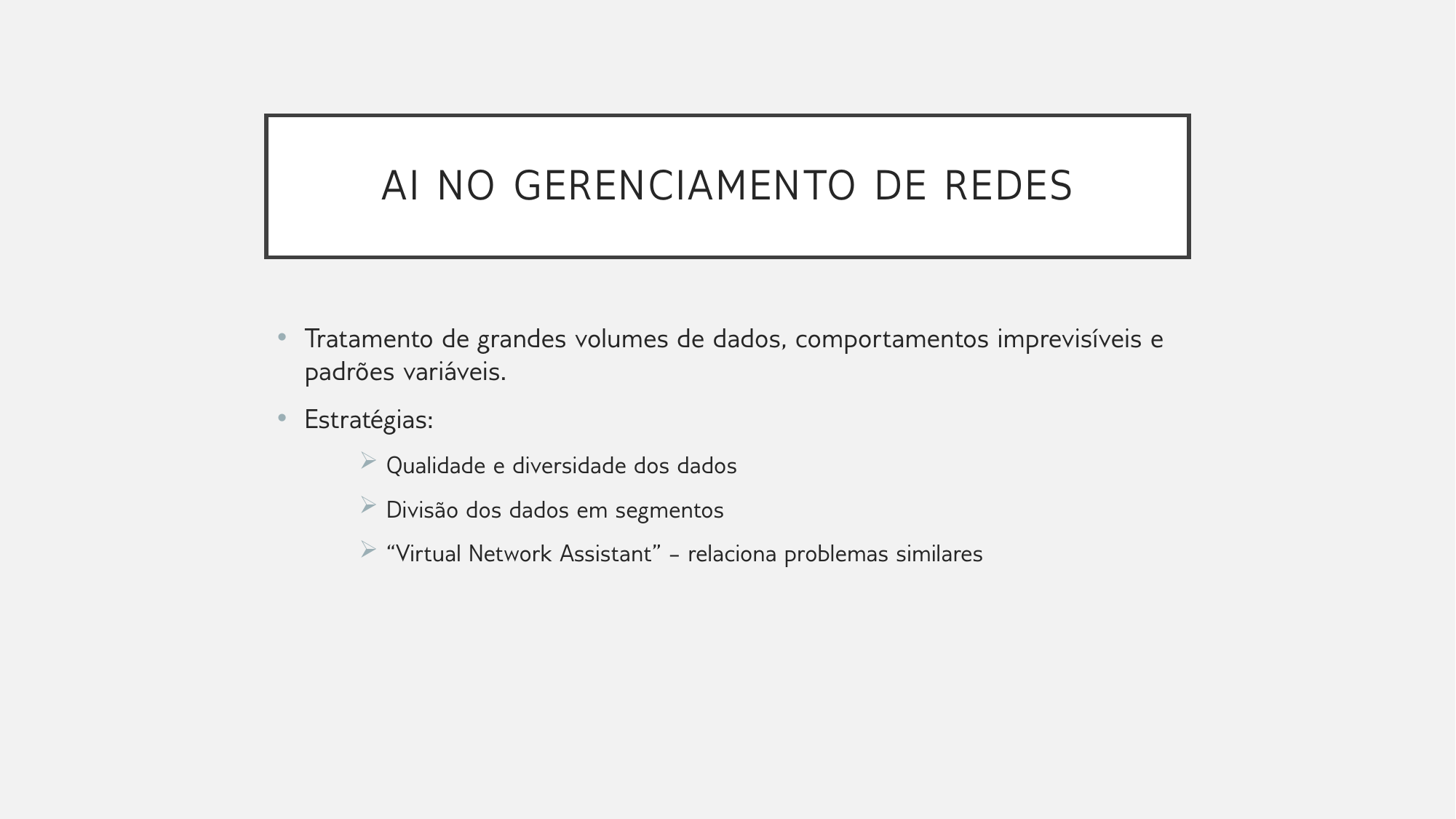

# AI no gerenciamento de redes
Tratamento de grandes volumes de dados, comportamentos imprevisíveis e padrões variáveis.
Estratégias:
Qualidade e diversidade dos dados
Divisão dos dados em segmentos
“Virtual Network Assistant” – relaciona problemas similares